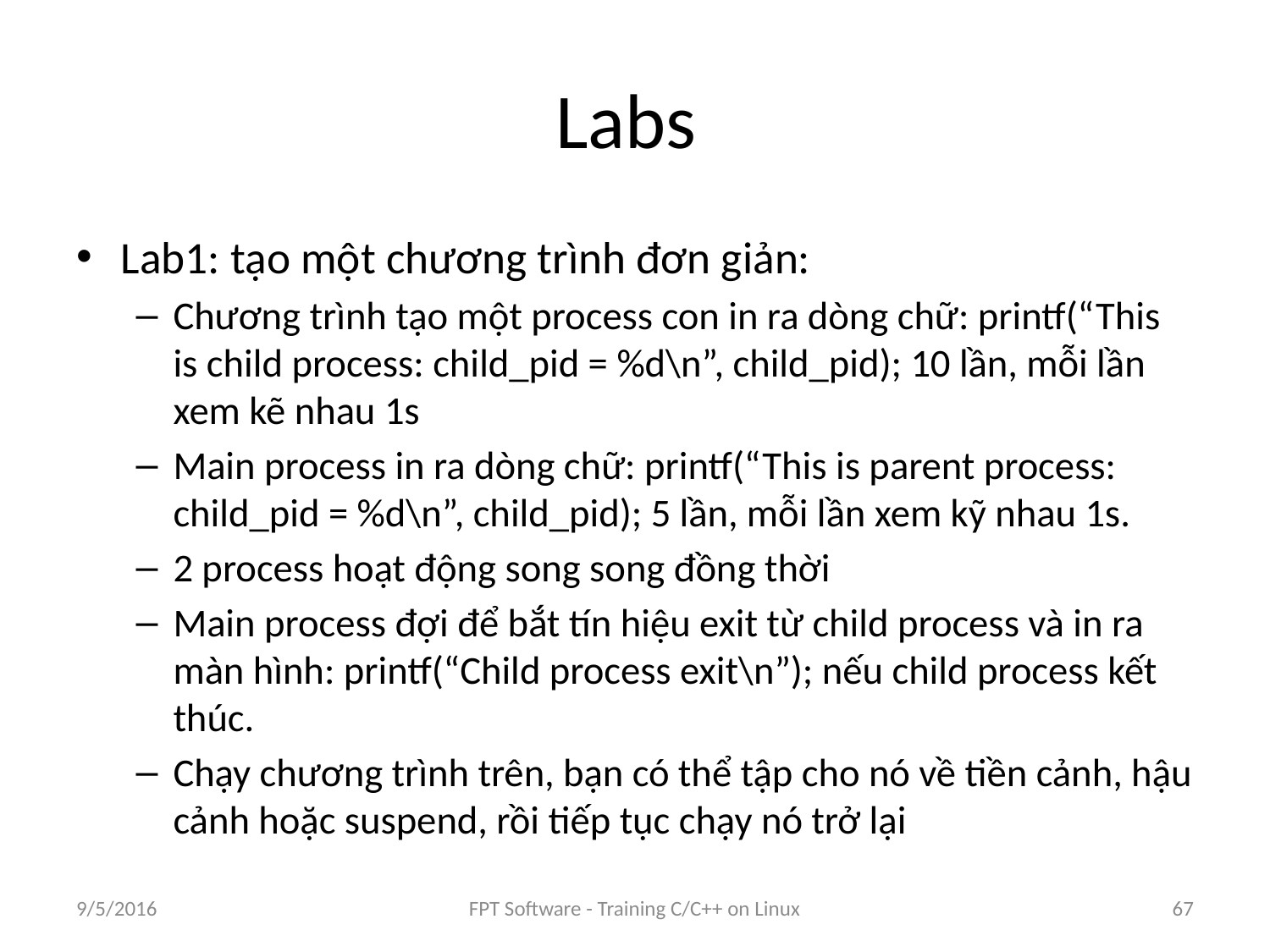

# Labs
Lab1: tạo một chương trình đơn giản:
Chương trình tạo một process con in ra dòng chữ: printf(“This is child process: child_pid = %d\n”, child_pid); 10 lần, mỗi lần xem kẽ nhau 1s
Main process in ra dòng chữ: printf(“This is parent process: child_pid = %d\n”, child_pid); 5 lần, mỗi lần xem kỹ nhau 1s.
2 process hoạt động song song đồng thời
Main process đợi để bắt tín hiệu exit từ child process và in ra màn hình: printf(“Child process exit\n”); nếu child process kết thúc.
Chạy chương trình trên, bạn có thể tập cho nó về tiền cảnh, hậu cảnh hoặc suspend, rồi tiếp tục chạy nó trở lại

9/5/2016
FPT Software - Training C/C++ on Linux
67